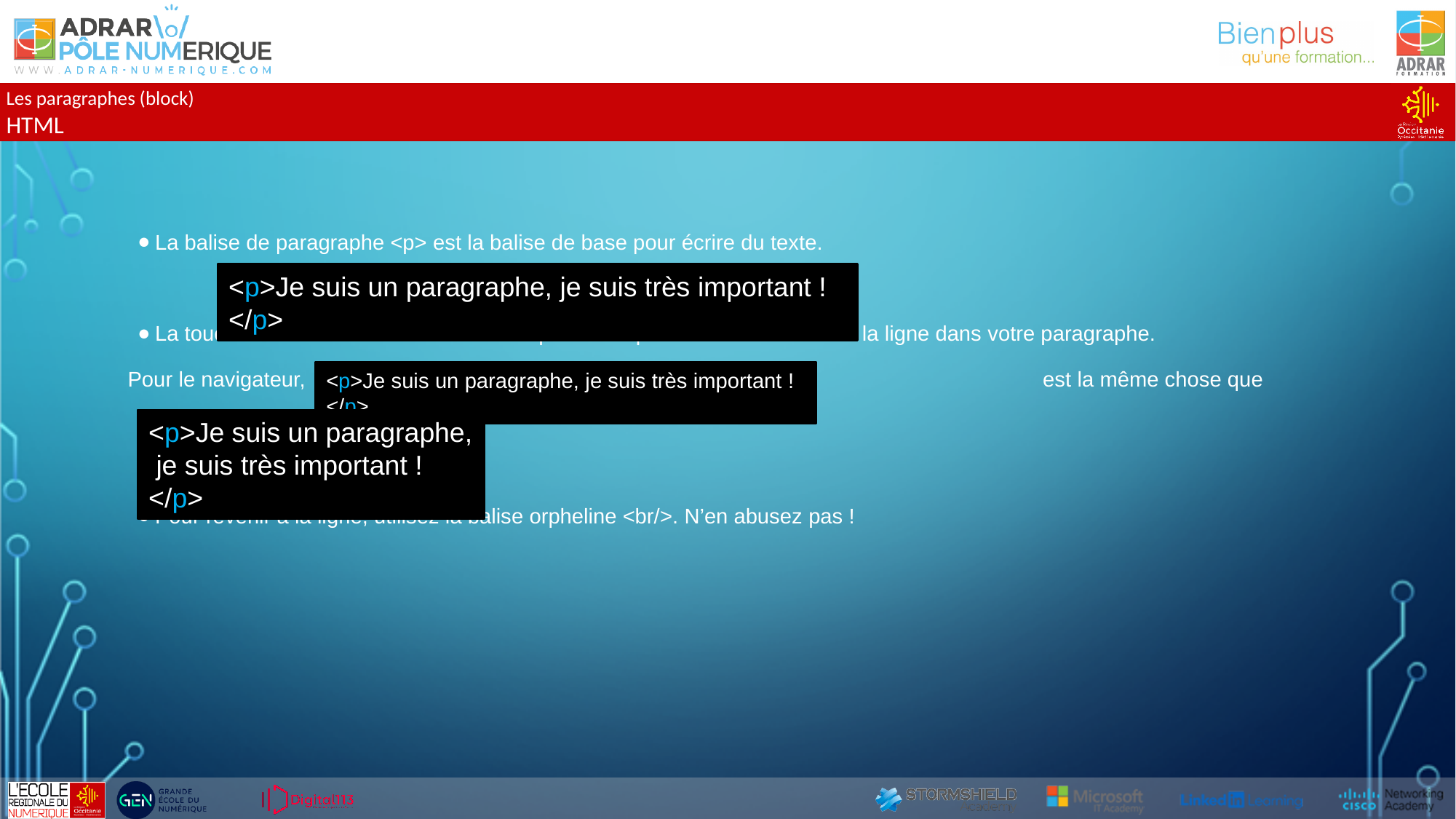

Les paragraphes (block)
HTML
La balise de paragraphe <p> est la balise de base pour écrire du texte.

La touche « Entrée » de votre clavier ne permettra pas de faire un retour à la ligne dans votre paragraphe.
Pour le navigateur,	                                       				       est la même chose que

Pour revenir à la ligne, utilisez la balise orpheline <br/>. N’en abusez pas !

<p>Je suis un paragraphe, je suis très important ! </p>
<p>Je suis un paragraphe, je suis très important ! </p>
<p>Je suis un paragraphe,
 je suis très important ! </p>